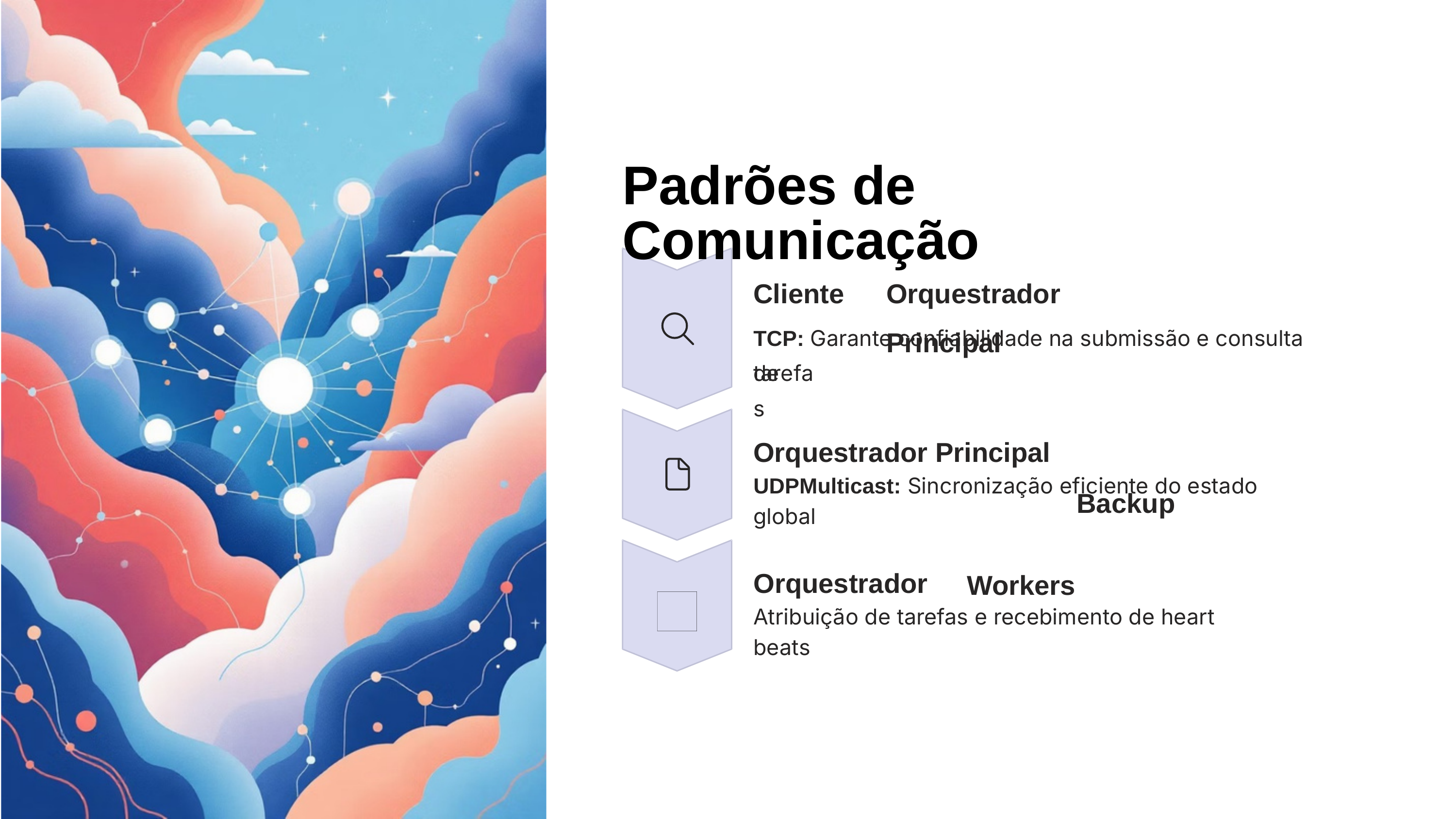

Padrões de Comunicação

Cliente
Orquestrador Principal

TCP: Garante confiabilidade na submissão e consulta de
tarefas
 Backup
Orquestrador Principal
UDPMulticast: Sincronização eficiente do estado global

 Workers

Orquestrador
Atribuição de tarefas e recebimento de heart beats